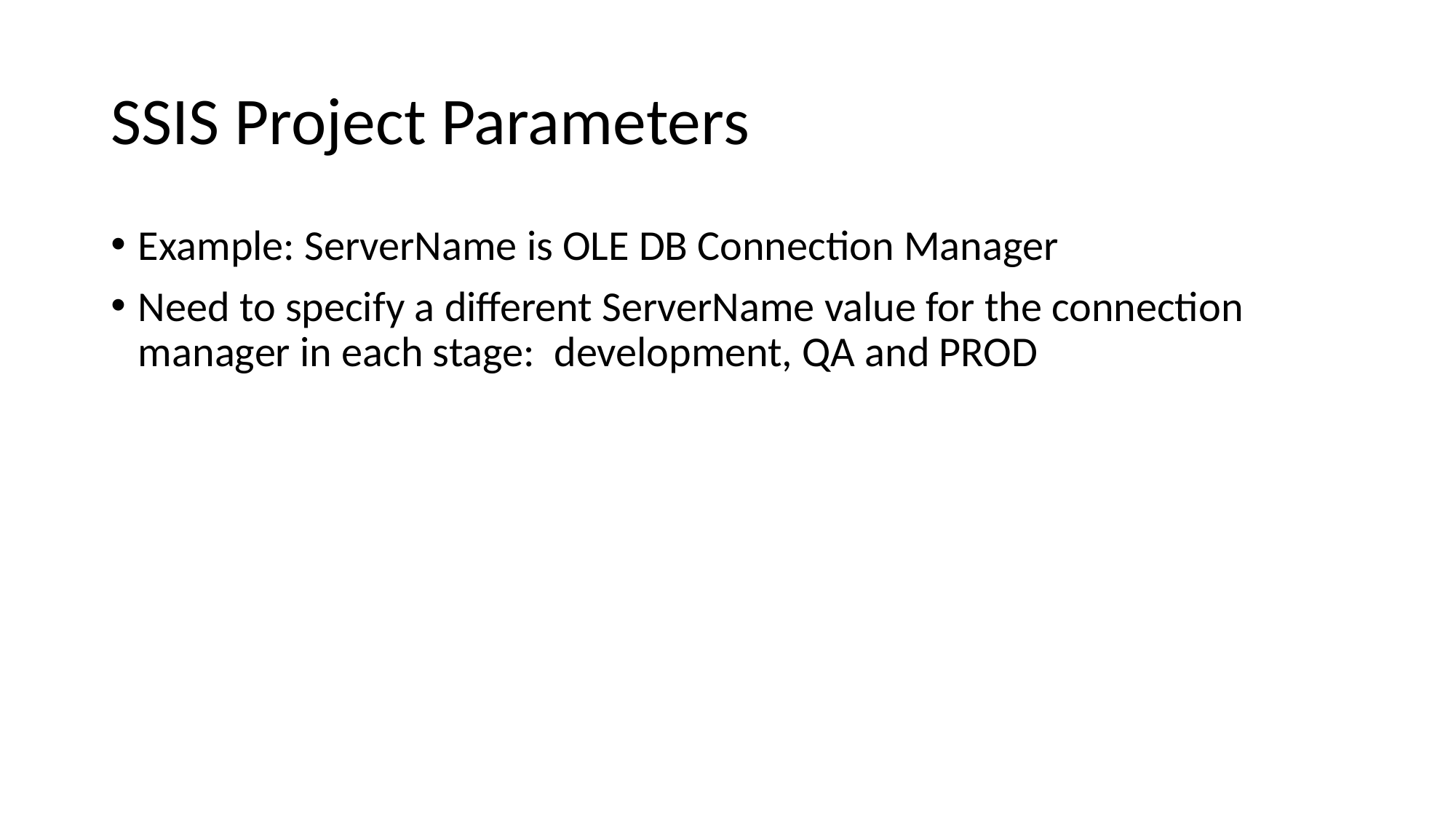

# SSIS Project Parameters
Example: ServerName is OLE DB Connection Manager
Need to specify a different ServerName value for the connection manager in each stage:  development, QA and PROD